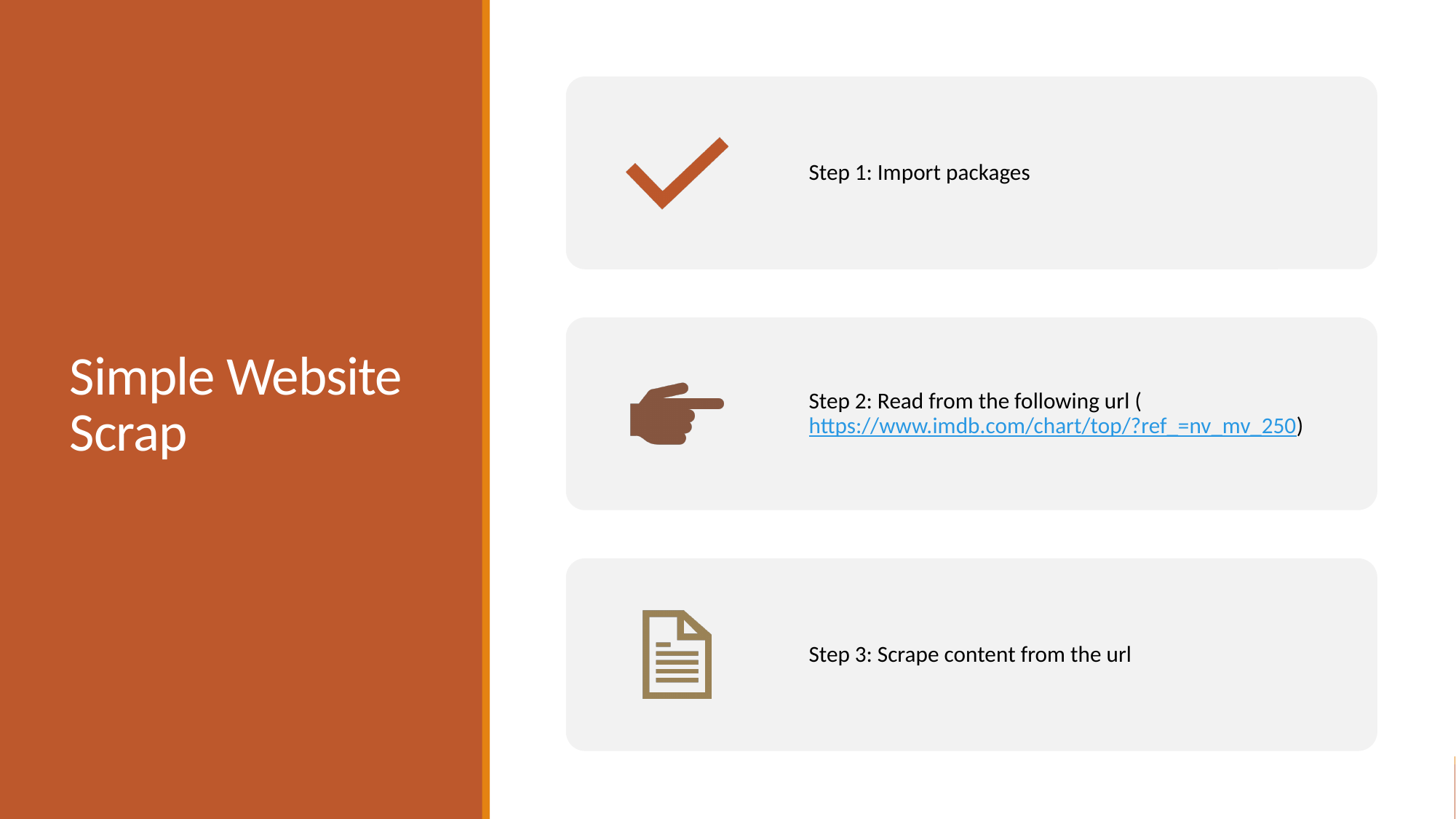

# Simple Website Scrap
Step 1: Import packages
Step 2: Read from the following url (https://www.imdb.com/chart/top/?ref_=nv_mv_250)
Step 3: Scrape content from the url